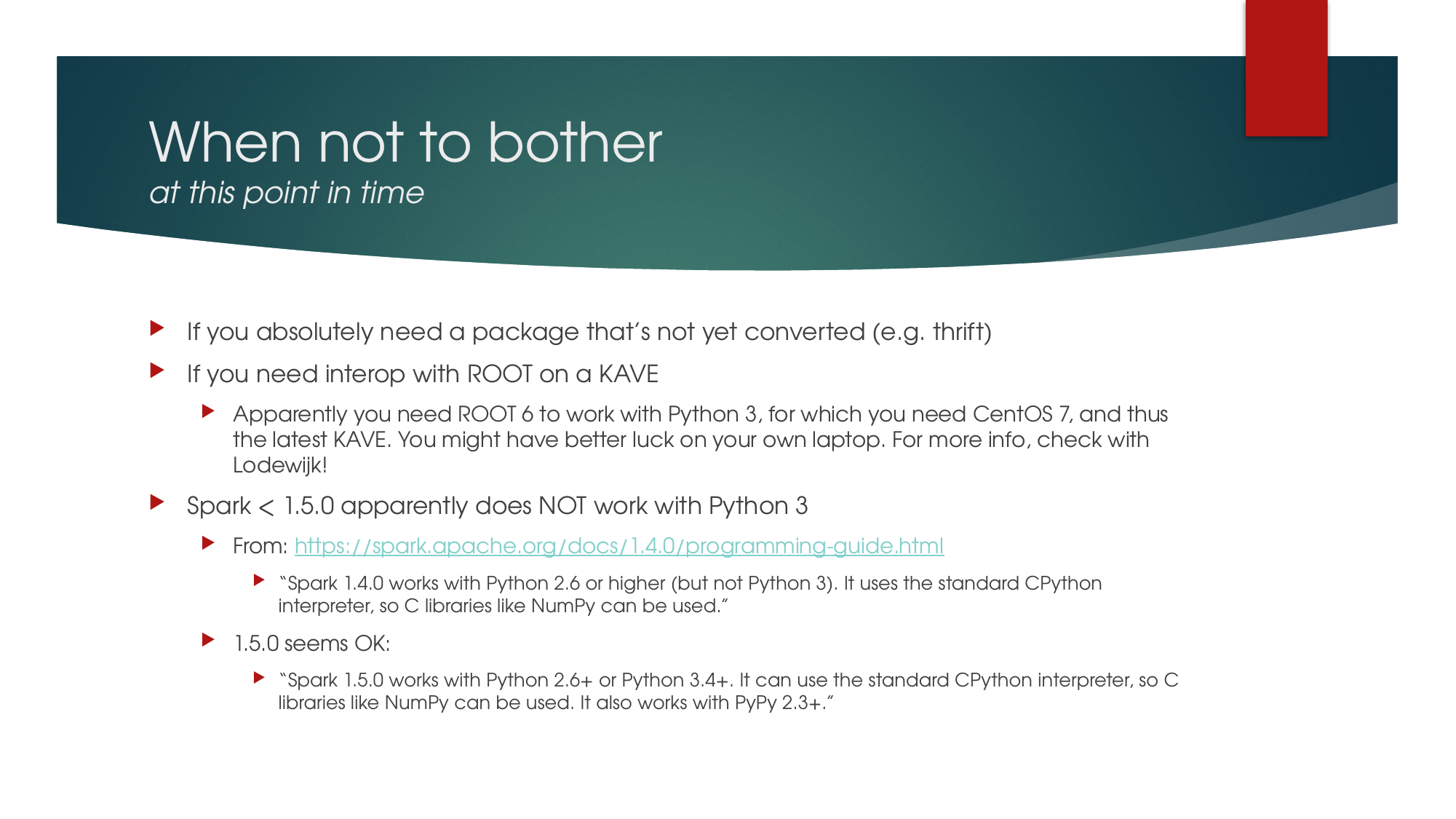

# When not to bother at this point in time
If you absolutely need a package that’s not yet converted (e.g. thrift)
If you need interop with ROOT on a KAVE
Apparently you need ROOT 6 to work with Python 3, for which you need CentOS 7, and thus the latest KAVE. You might have better luck on your own laptop. For more info, check with Lodewijk!
Spark < 1.5.0 apparently does NOT work with Python 3
From: https://spark.apache.org/docs/1.4.0/programming-guide.html
“Spark 1.4.0 works with Python 2.6 or higher (but not Python 3). It uses the standard CPython interpreter, so C libraries like NumPy can be used.”
1.5.0 seems OK:
“Spark 1.5.0 works with Python 2.6+ or Python 3.4+. It can use the standard CPython interpreter, so C libraries like NumPy can be used. It also works with PyPy 2.3+.”